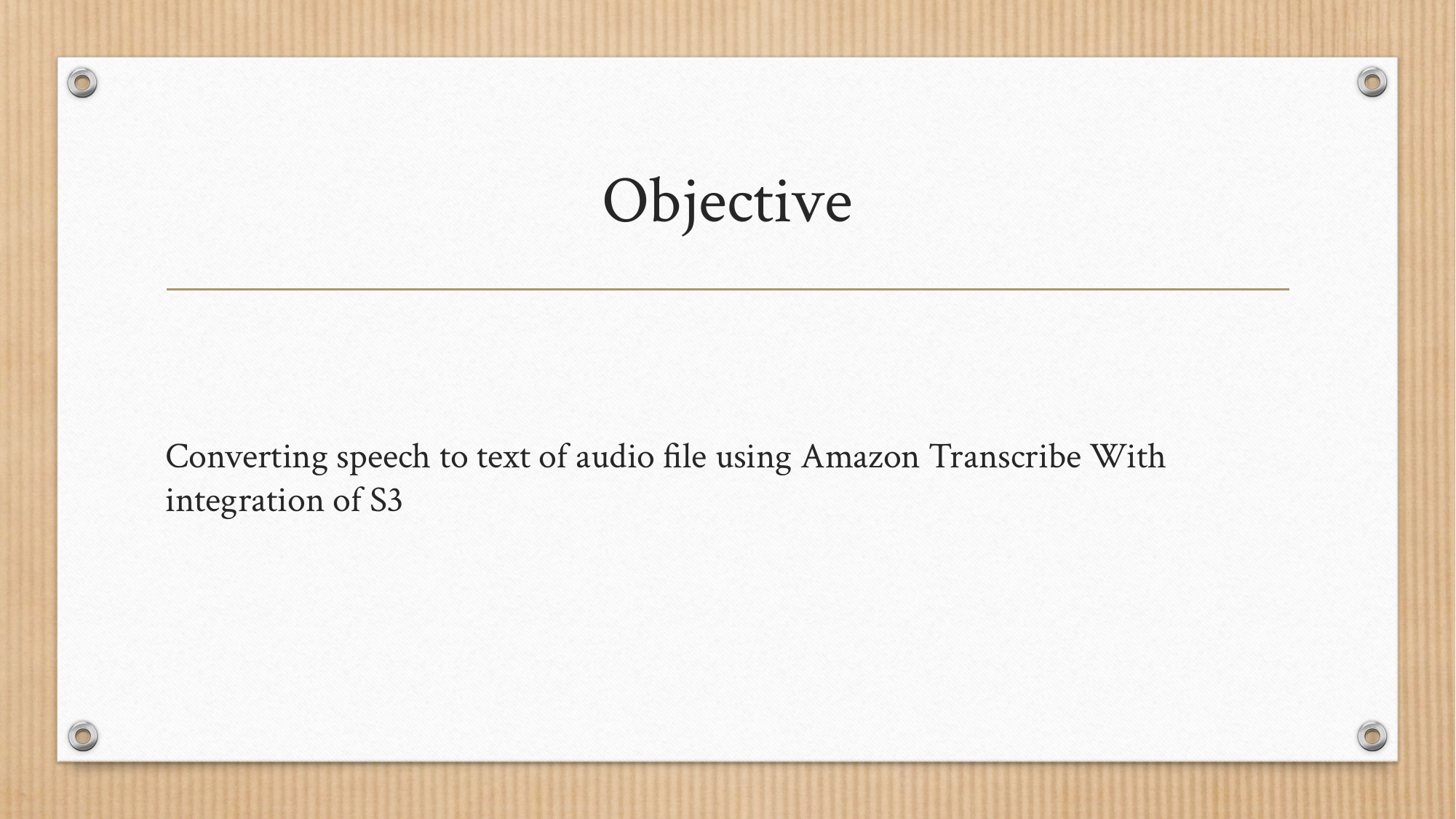

# Objective

Converting speech to text of audio file using Amazon Transcribe With integration of S3